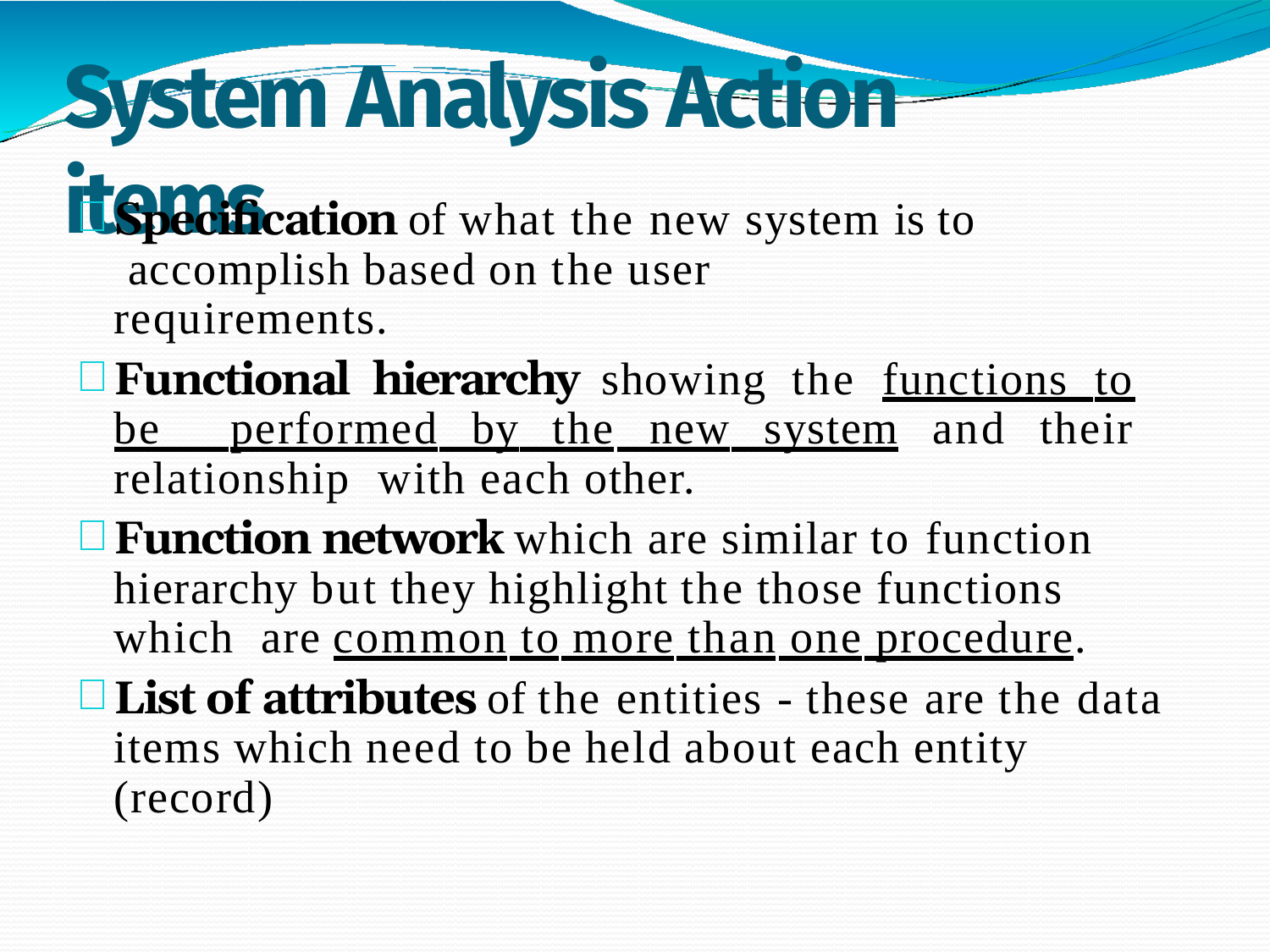

# System Analysis Action items
Specification of what the new system is to  accomplish based on the user requirements.
Functional hierarchy showing the functions to be  performed by the new system and their relationship  with each other.
Function network which are similar to function  hierarchy but they highlight the those functions which  are common to more than one procedure.
List of attributes of the entities - these are the data  items which need to be held about each entity (record)